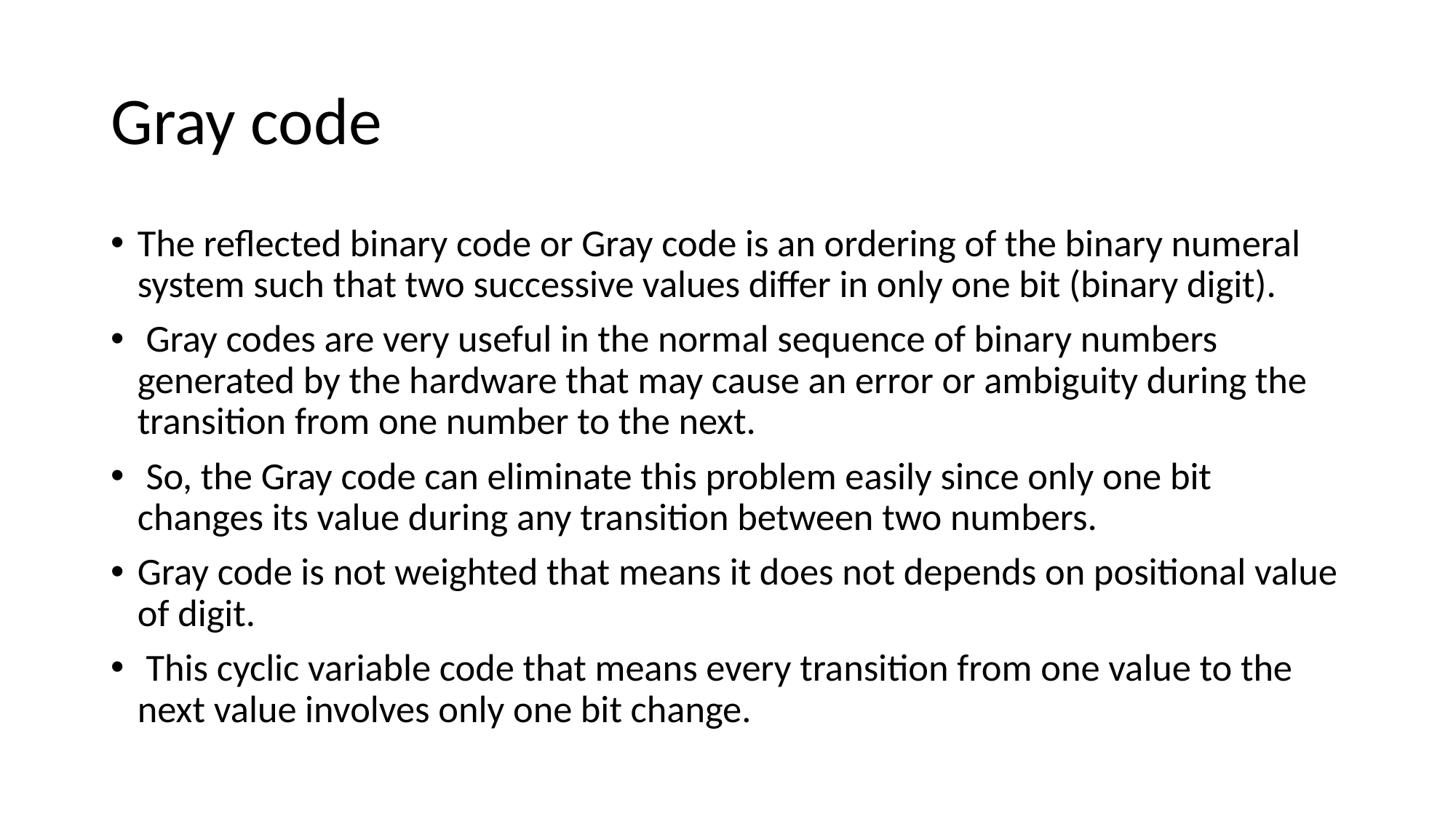

# Gray code
The reflected binary code or Gray code is an ordering of the binary numeral system such that two successive values differ in only one bit (binary digit).
 Gray codes are very useful in the normal sequence of binary numbers generated by the hardware that may cause an error or ambiguity during the transition from one number to the next.
 So, the Gray code can eliminate this problem easily since only one bit changes its value during any transition between two numbers.
Gray code is not weighted that means it does not depends on positional value of digit.
 This cyclic variable code that means every transition from one value to the next value involves only one bit change.